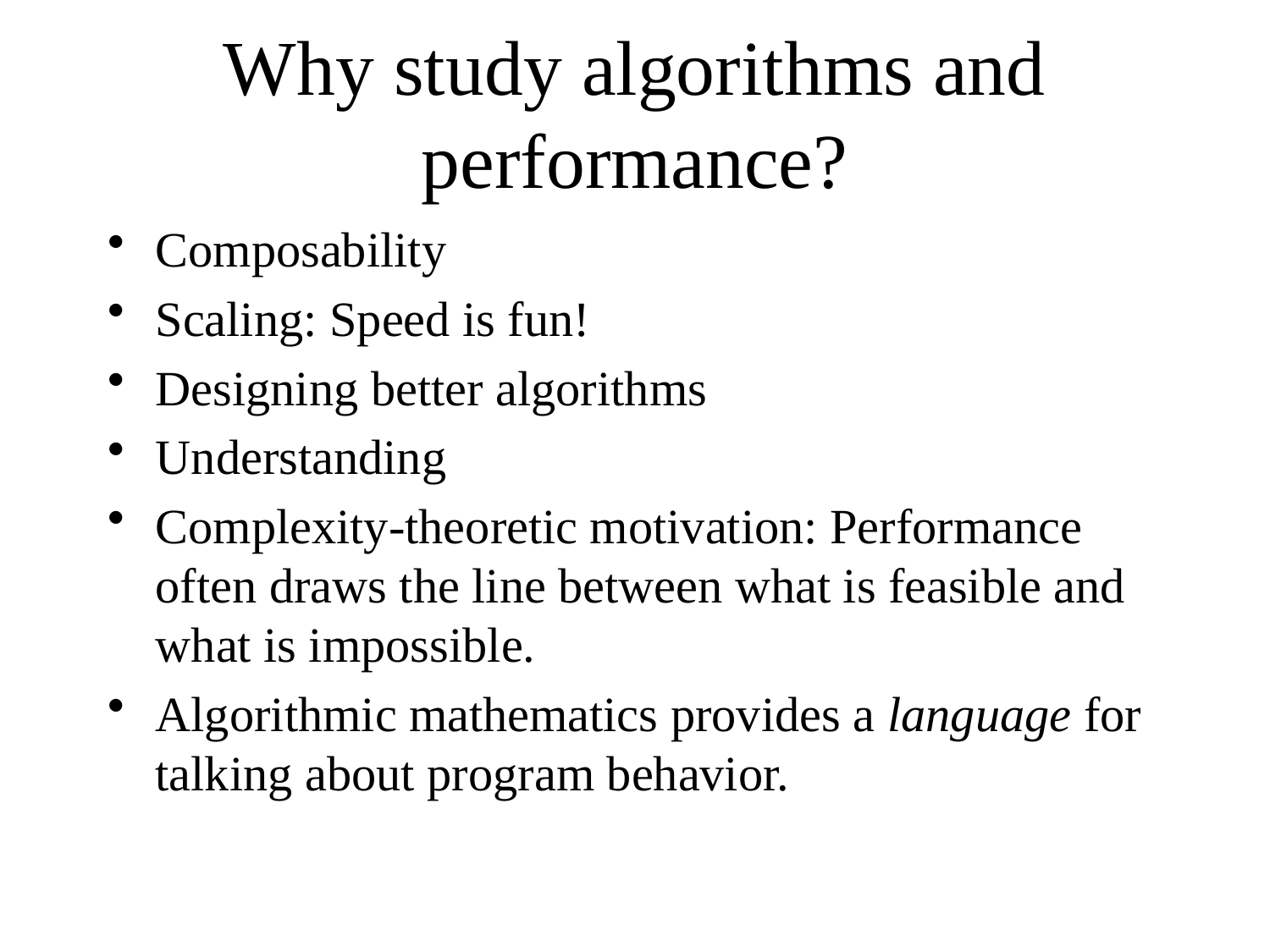

# Why study algorithms and performance?
Composability
Scaling: Speed is fun!
Designing better algorithms
Understanding
Complexity-theoretic motivation: Performance often draws the line between what is feasible and what is impossible.
Algorithmic mathematics provides a language for talking about program behavior.

9